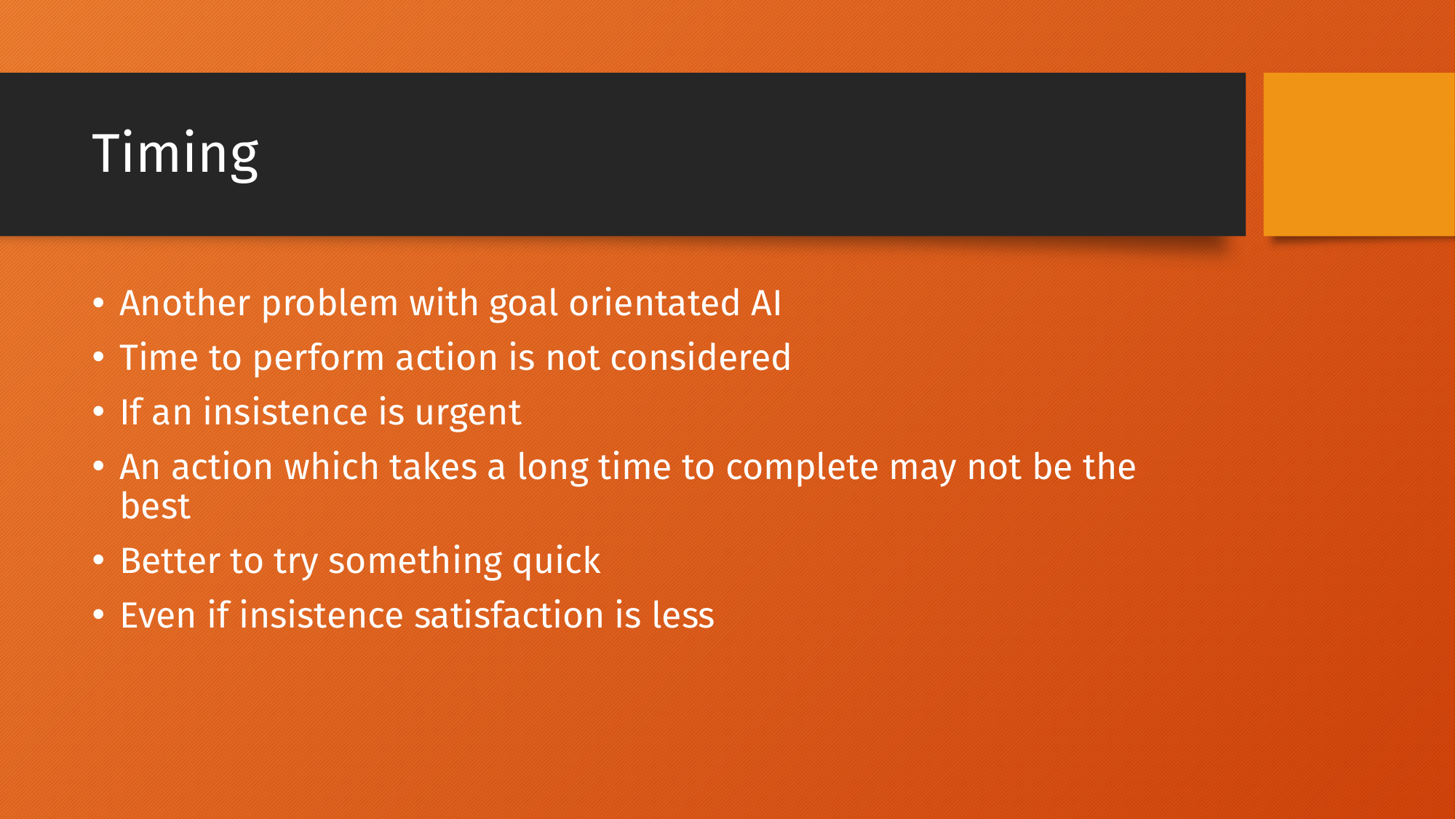

# Timing
Another problem with goal orientated AI
Time to perform action is not considered
If an insistence is urgent
An action which takes a long time to complete may not be the best
Better to try something quick
Even if insistence satisfaction is less